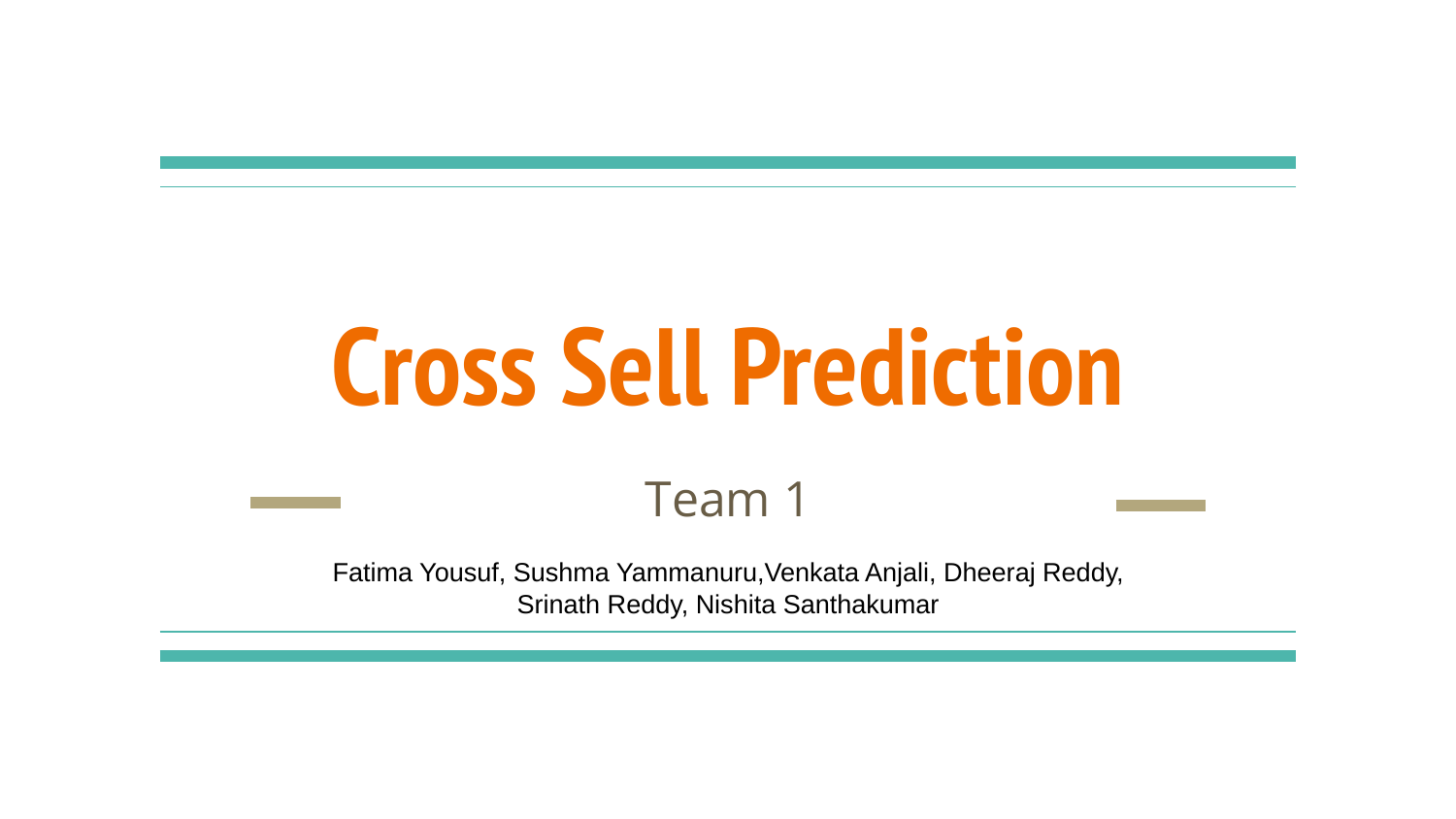

# Cross Sell Prediction
Team 1
Fatima Yousuf, Sushma Yammanuru,Venkata Anjali, Dheeraj Reddy, Srinath Reddy, Nishita Santhakumar